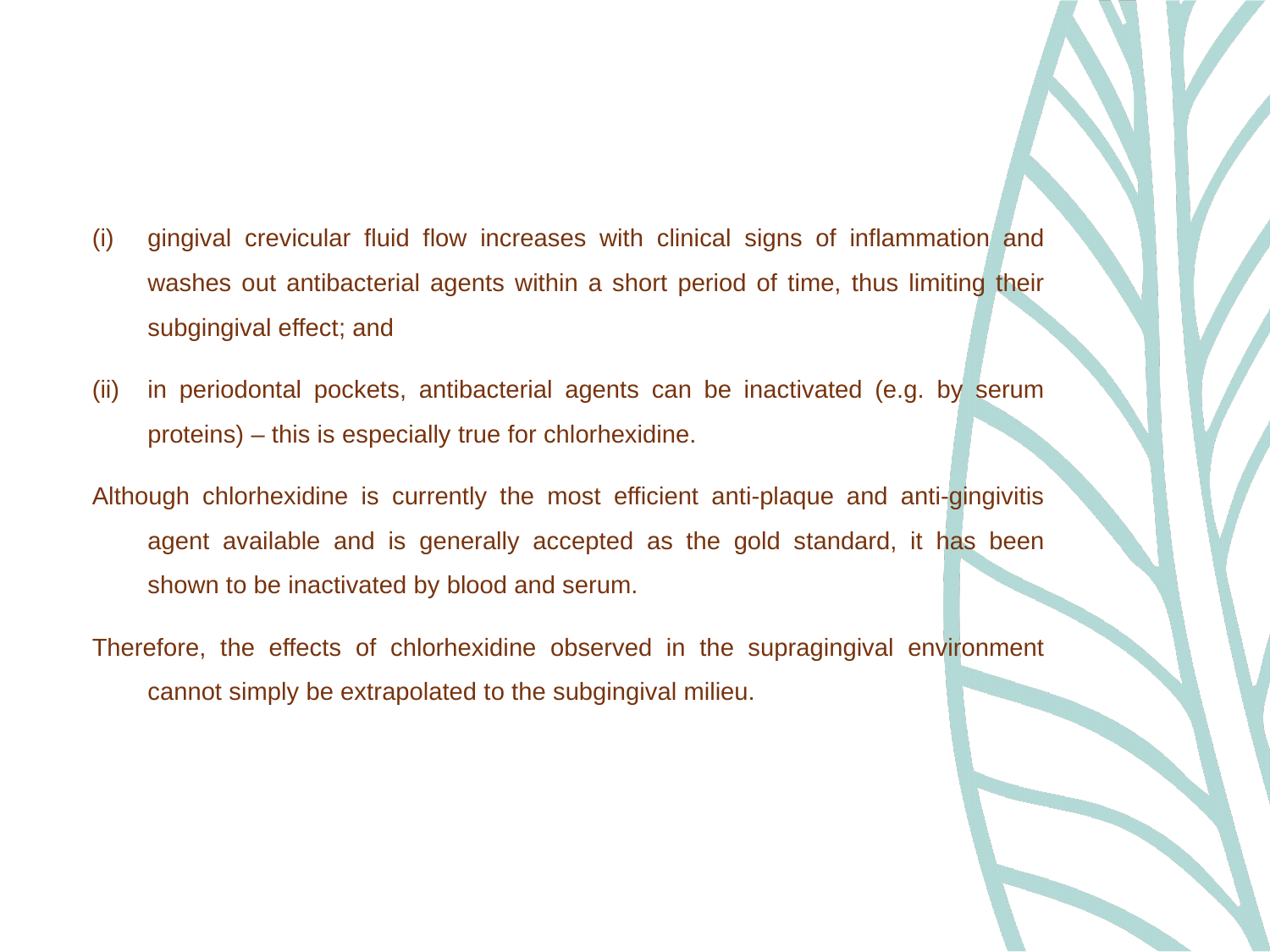

gingival crevicular fluid flow increases with clinical signs of inflammation and washes out antibacterial agents within a short period of time, thus limiting their subgingival effect; and
in periodontal pockets, antibacterial agents can be inactivated (e.g. by serum proteins) – this is especially true for chlorhexidine.
Although chlorhexidine is currently the most efficient anti-plaque and anti-gingivitis agent available and is generally accepted as the gold standard, it has been shown to be inactivated by blood and serum.
Therefore, the effects of chlorhexidine observed in the supragingival environment cannot simply be extrapolated to the subgingival milieu.